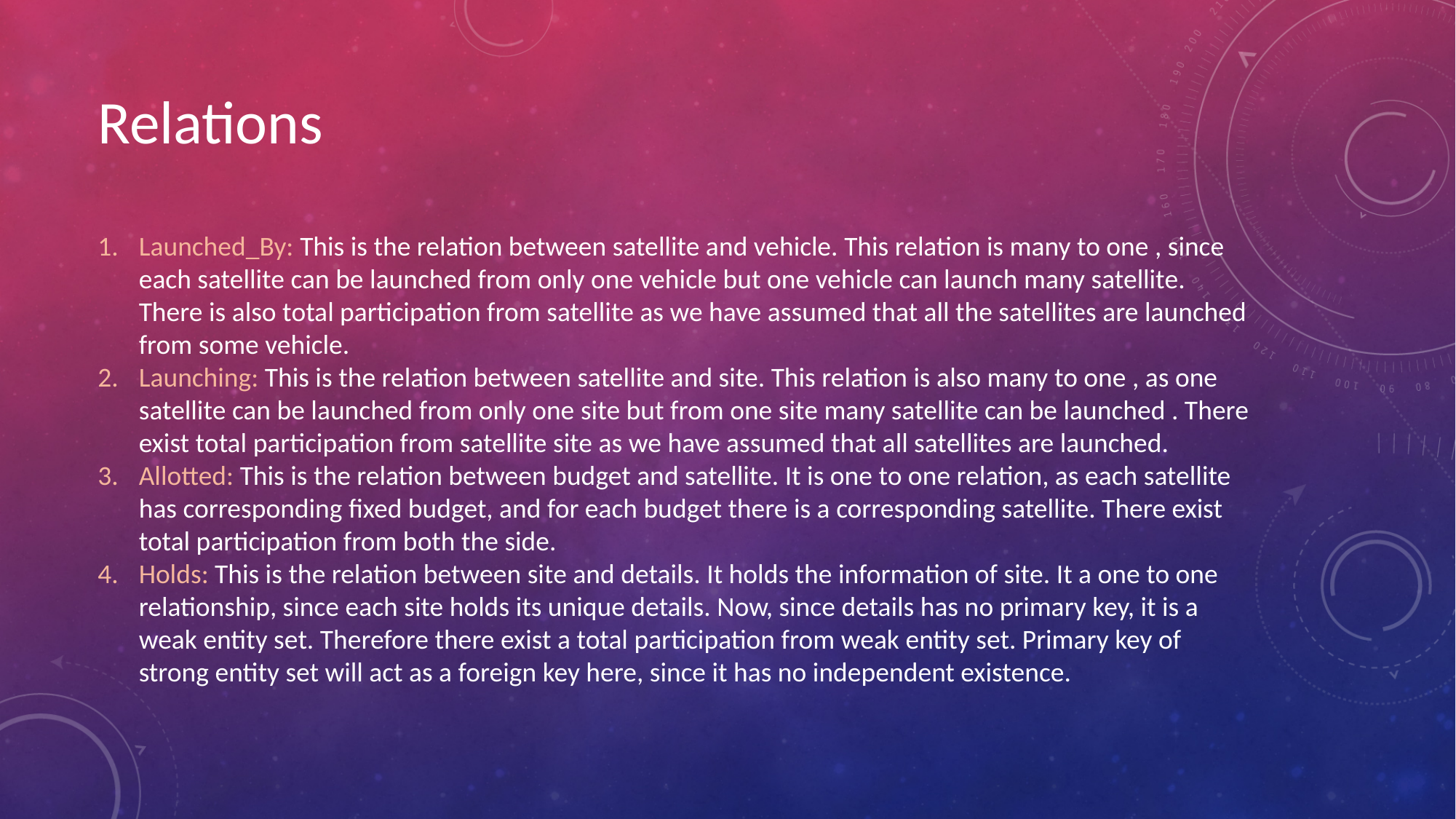

Relations

Launched_By: This is the relation between satellite and vehicle. This relation is many to one , since each satellite can be launched from only one vehicle but one vehicle can launch many satellite. There is also total participation from satellite as we have assumed that all the satellites are launched from some vehicle.
Launching: This is the relation between satellite and site. This relation is also many to one , as one satellite can be launched from only one site but from one site many satellite can be launched . There exist total participation from satellite site as we have assumed that all satellites are launched.
Allotted: This is the relation between budget and satellite. It is one to one relation, as each satellite has corresponding fixed budget, and for each budget there is a corresponding satellite. There exist total participation from both the side.
Holds: This is the relation between site and details. It holds the information of site. It a one to one relationship, since each site holds its unique details. Now, since details has no primary key, it is a weak entity set. Therefore there exist a total participation from weak entity set. Primary key of strong entity set will act as a foreign key here, since it has no independent existence.